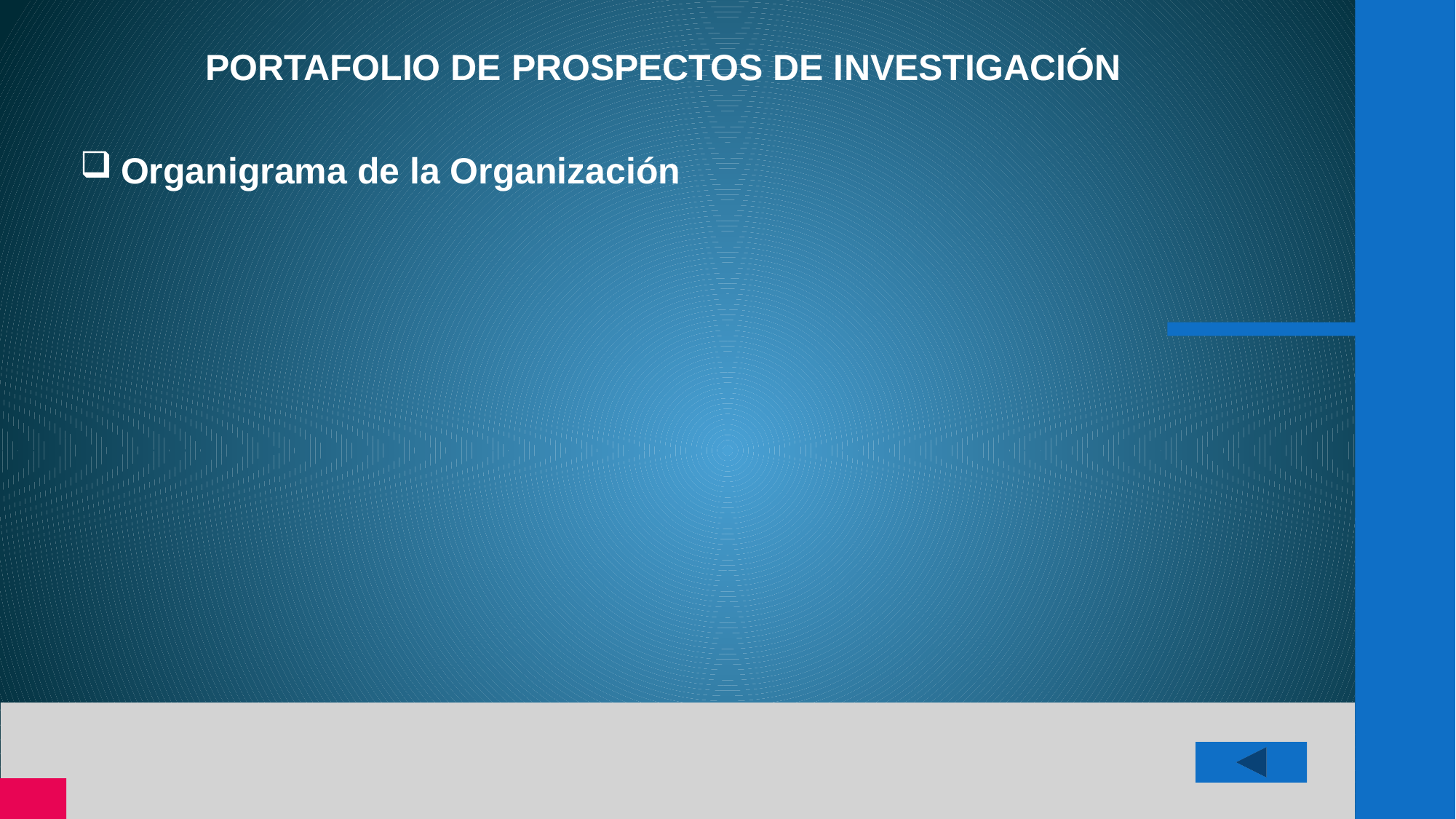

PORTAFOLIO DE PROSPECTOS DE INVESTIGACIÓN
Organigrama de la Organización